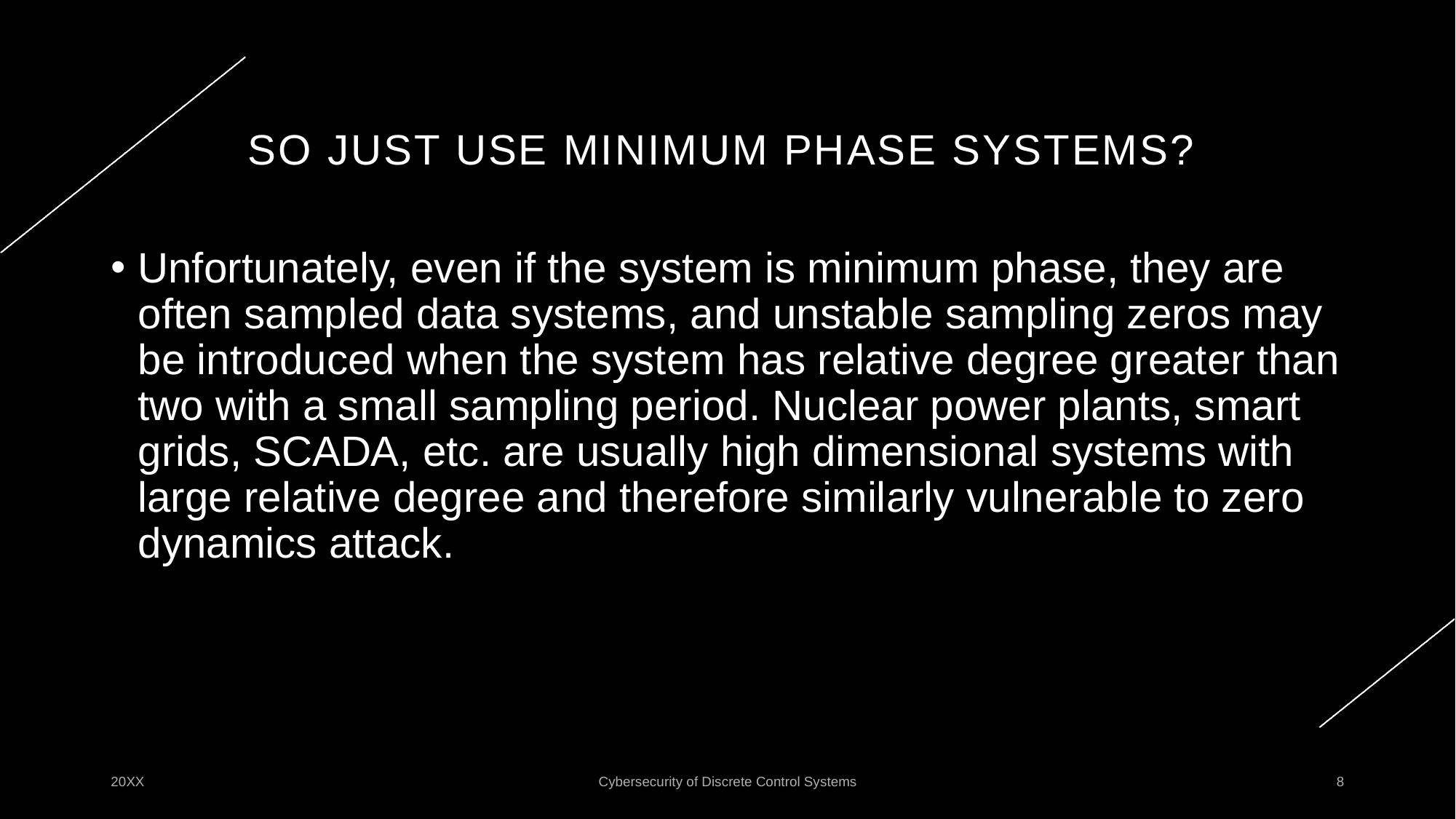

# So Just Use Minimum Phase Systems?
Unfortunately, even if the system is minimum phase, they are often sampled data systems, and unstable sampling zeros may be introduced when the system has relative degree greater than two with a small sampling period. Nuclear power plants, smart grids, SCADA, etc. are usually high dimensional systems with large relative degree and therefore similarly vulnerable to zero dynamics attack.
20XX
Cybersecurity of Discrete Control Systems
8